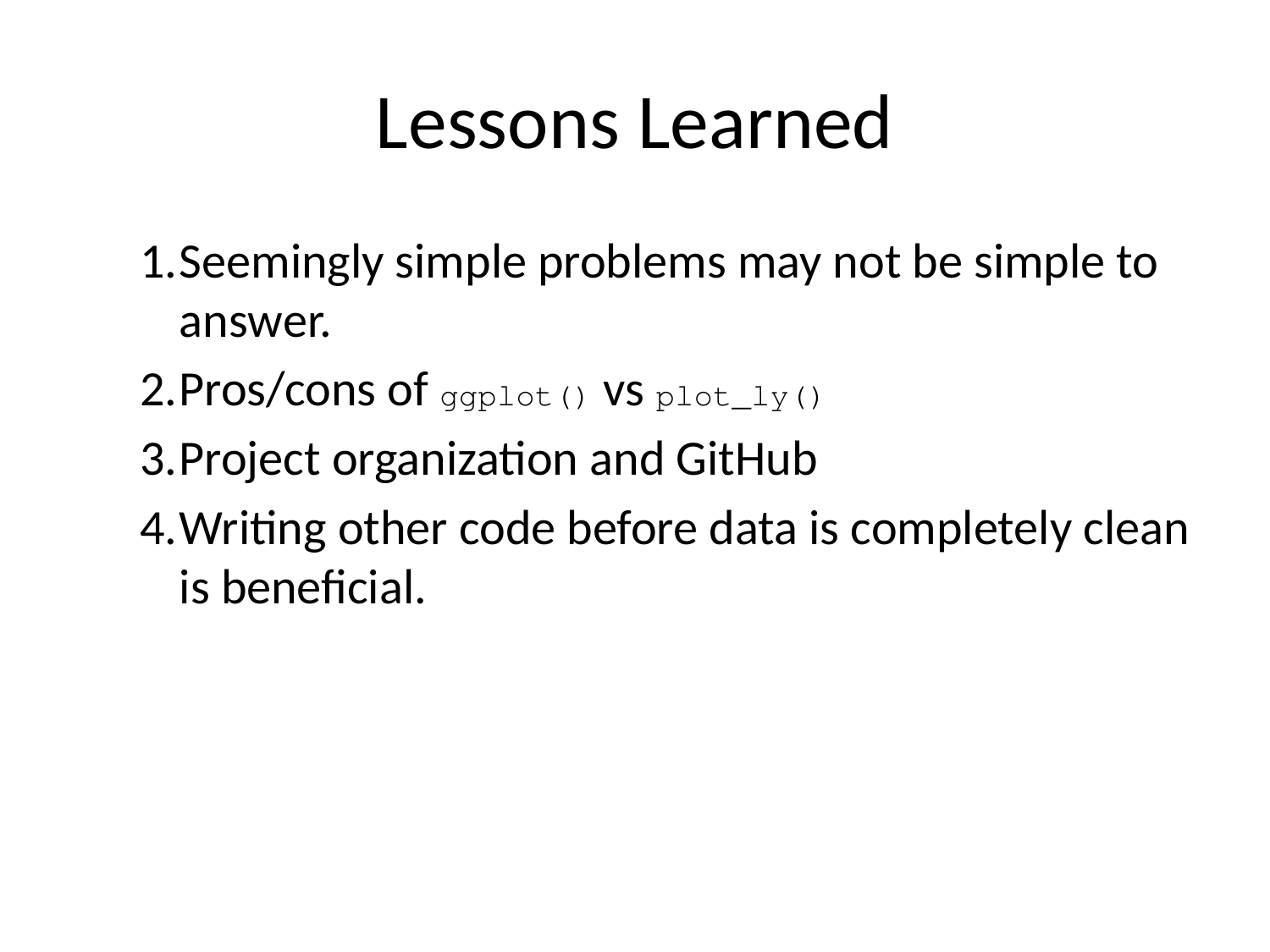

# Lessons Learned
Seemingly simple problems may not be simple to answer.
Pros/cons of ggplot() vs plot_ly()
Project organization and GitHub
Writing other code before data is completely clean is beneficial.